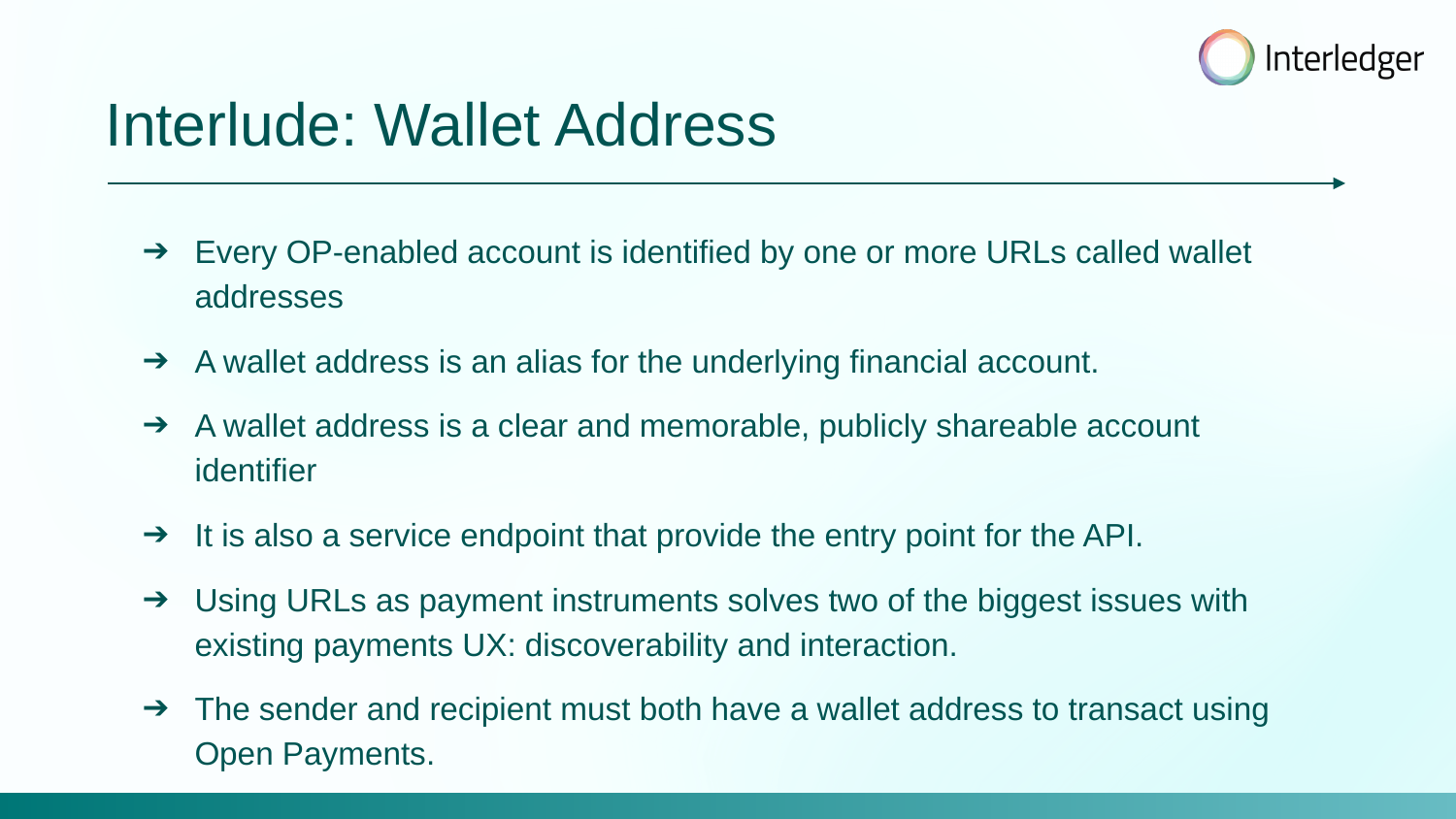

Interlude: Wallet Address
Every OP-enabled account is identified by one or more URLs called wallet addresses
A wallet address is an alias for the underlying financial account.
A wallet address is a clear and memorable, publicly shareable account identifier
It is also a service endpoint that provide the entry point for the API.
Using URLs as payment instruments solves two of the biggest issues with existing payments UX: discoverability and interaction.
The sender and recipient must both have a wallet address to transact using Open Payments.